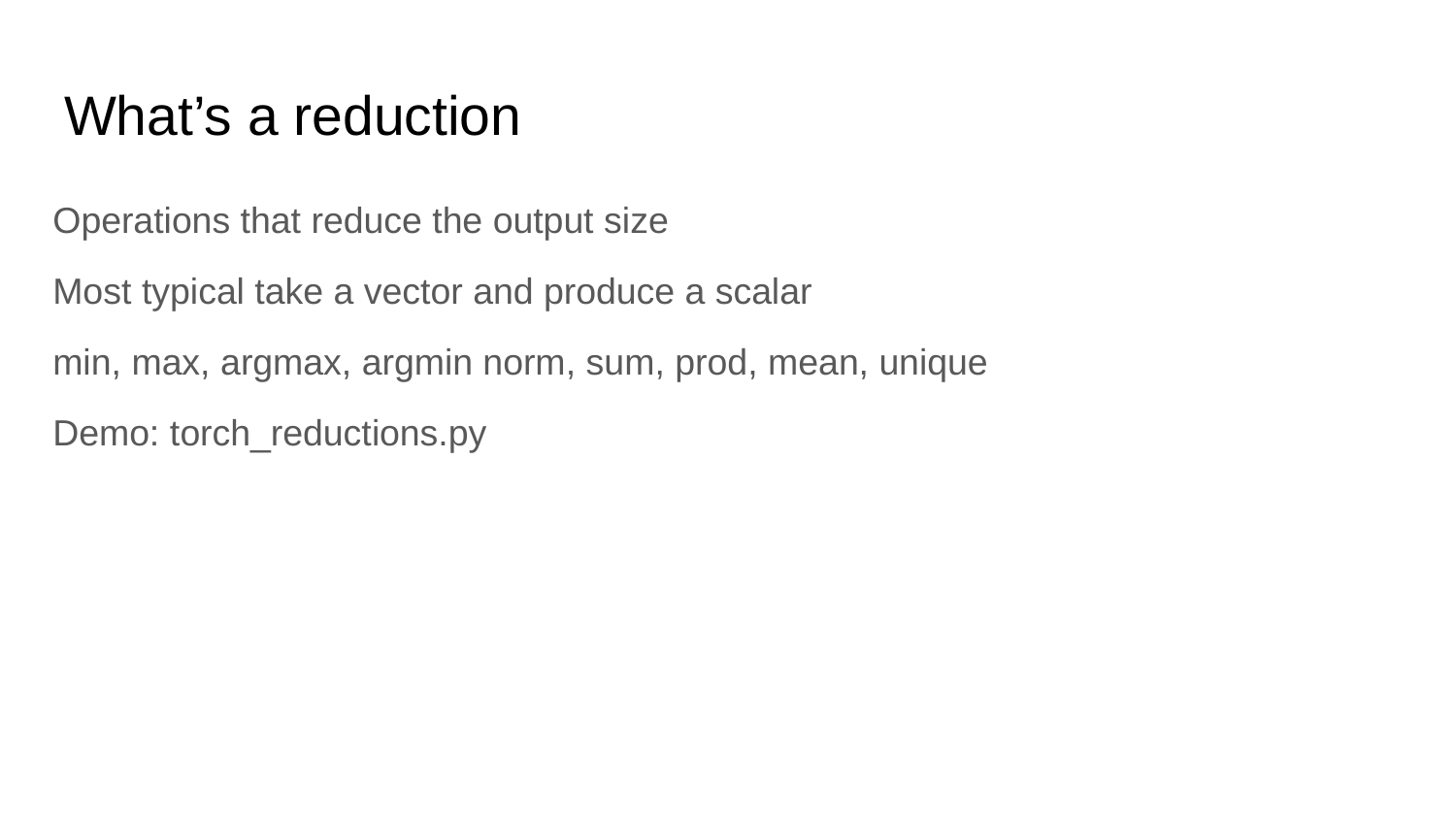

# What’s a reduction
Operations that reduce the output size
Most typical take a vector and produce a scalar
min, max, argmax, argmin norm, sum, prod, mean, unique
Demo: torch_reductions.py